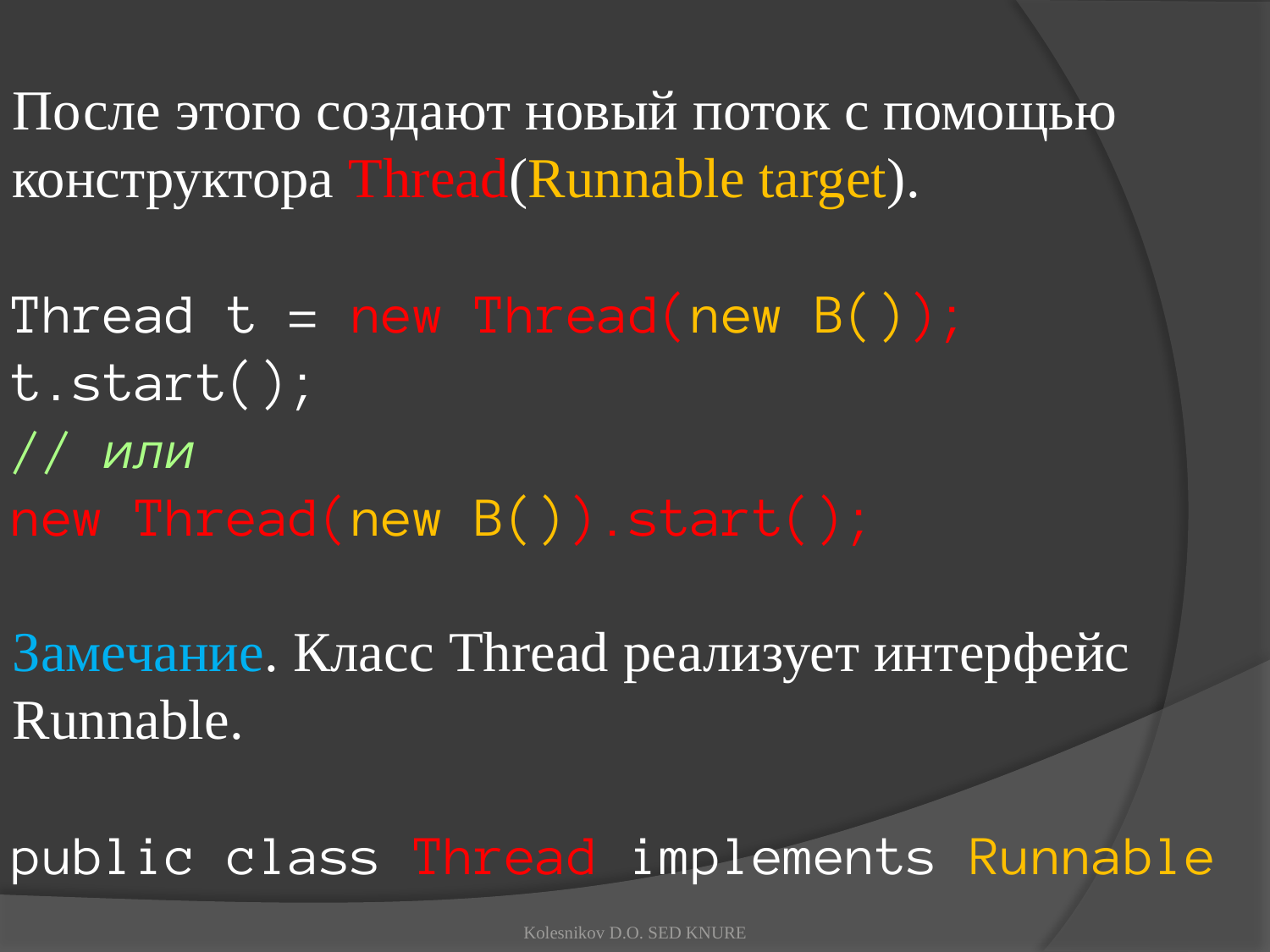

После этого создают новый поток с помощью конструктора Thread(Runnable target).

Thread t = new Thread(new B());
t.start();
// или
new Thread(new B()).start();

Замечание. Класс Thread реализует интерфейс Runnable.

public class Thread implements Runnable
Kolesnikov D.O. SED KNURE